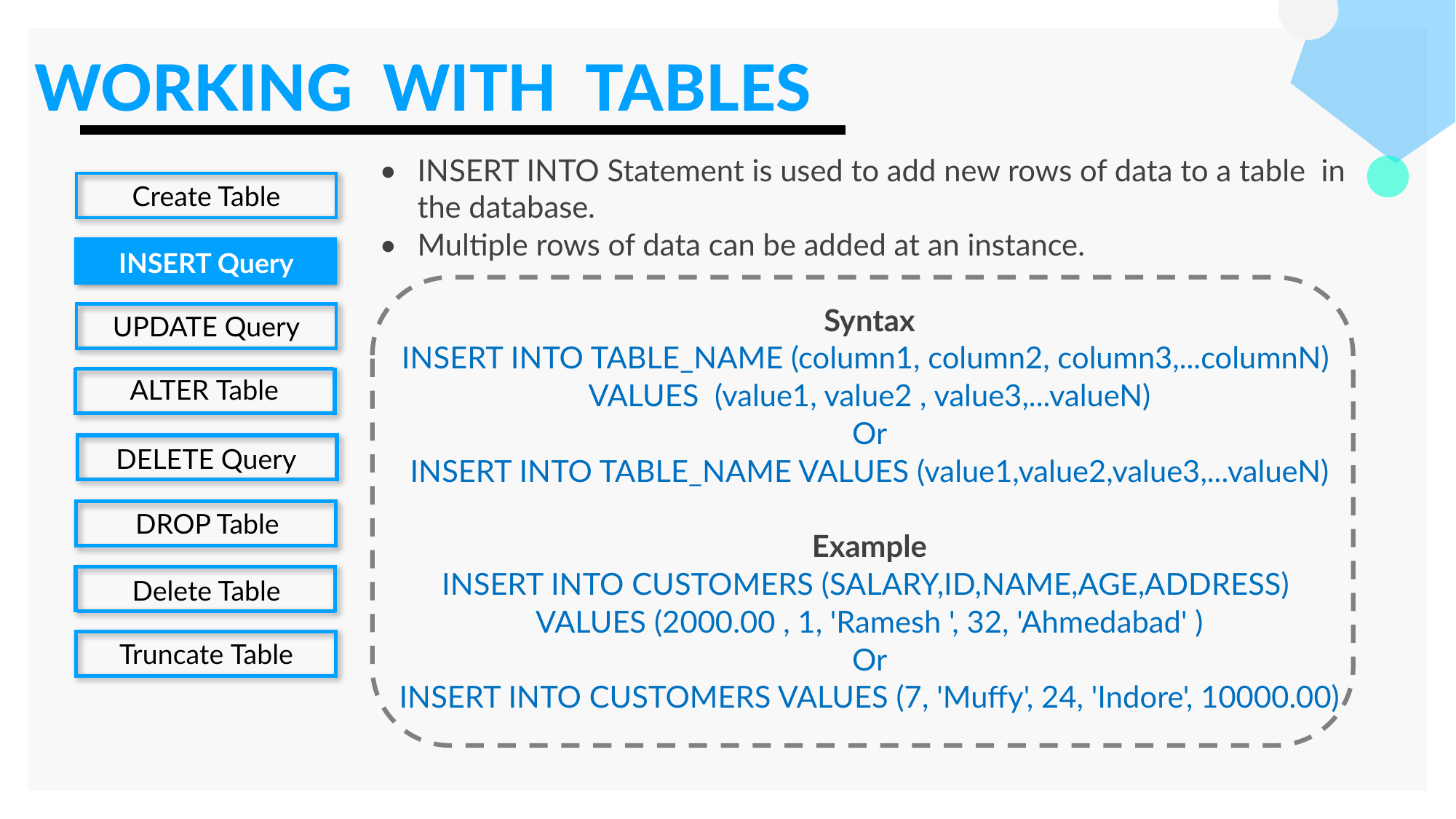

WORKING  WITH  TABLES
INSERT INTO Statement is used to add new rows of data to a table  in the database.
Multiple rows of data can be added at an instance.

Syntax
INSERT INTO TABLE_NAME (column1, column2, column3,...columnN)
VALUES  (value1, value2 , value3,...valueN)
Or
INSERT INTO TABLE_NAME VALUES (value1,value2,value3,...valueN)

Example
INSERT INTO CUSTOMERS (SALARY,ID,NAME,AGE,ADDRESS)
VALUES (2000.00 , 1, 'Ramesh ', 32, 'Ahmedabad' )
Or
INSERT INTO CUSTOMERS VALUES (7, 'Muffy', 24, 'Indore', 10000.00)

Create Table

INSERT Query

UPDATE Query
ALTER Table

DELETE Query

DROP Table

Delete Table

Truncate Table